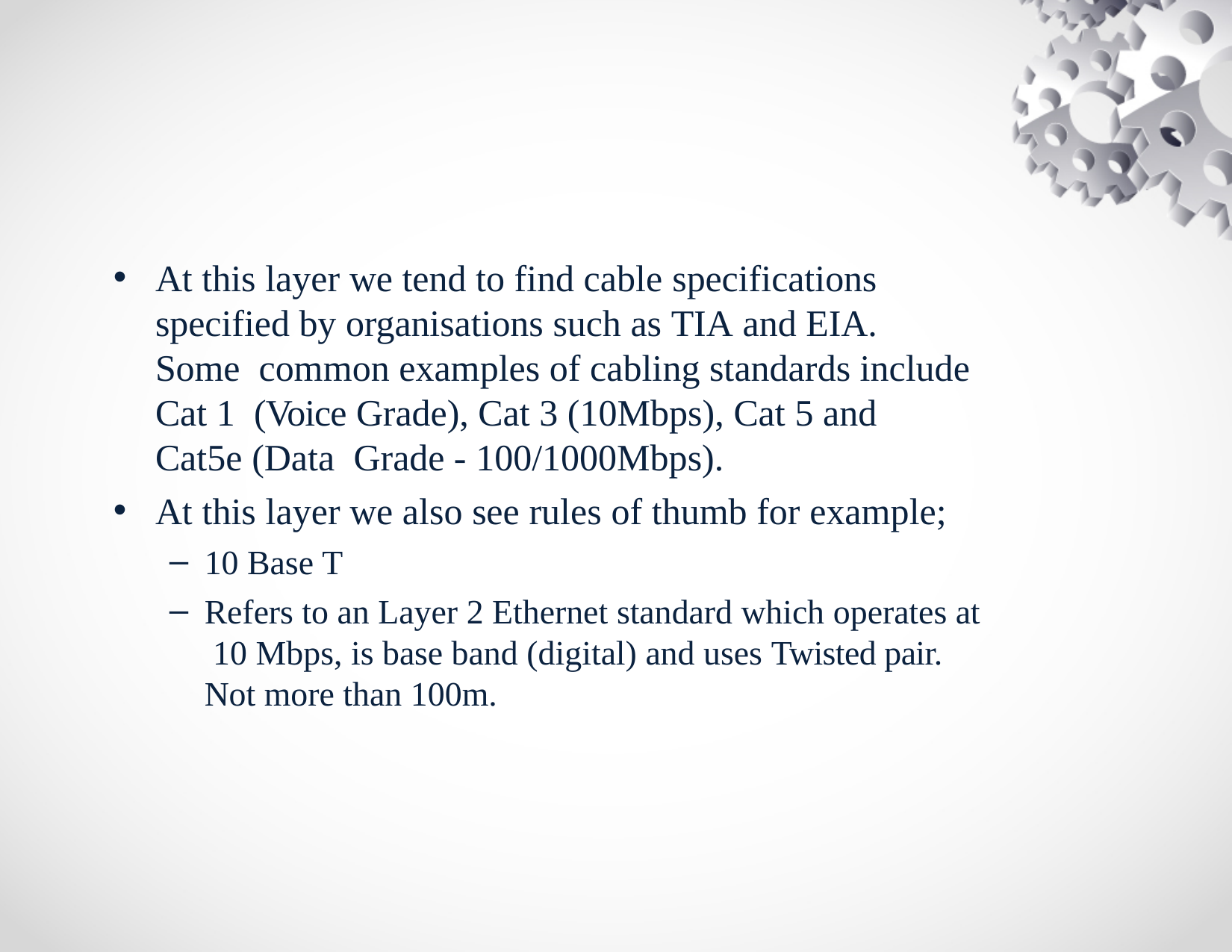

At this layer we tend to find cable specifications  specified by organisations such as TIA and EIA. Some  common examples of cabling standards include Cat 1  (Voice Grade), Cat 3 (10Mbps), Cat 5 and Cat5e (Data  Grade - 100/1000Mbps).
At this layer we also see rules of thumb for example;
10 Base T
Refers to an Layer 2 Ethernet standard which operates at  10 Mbps, is base band (digital) and uses Twisted pair.  Not more than 100m.